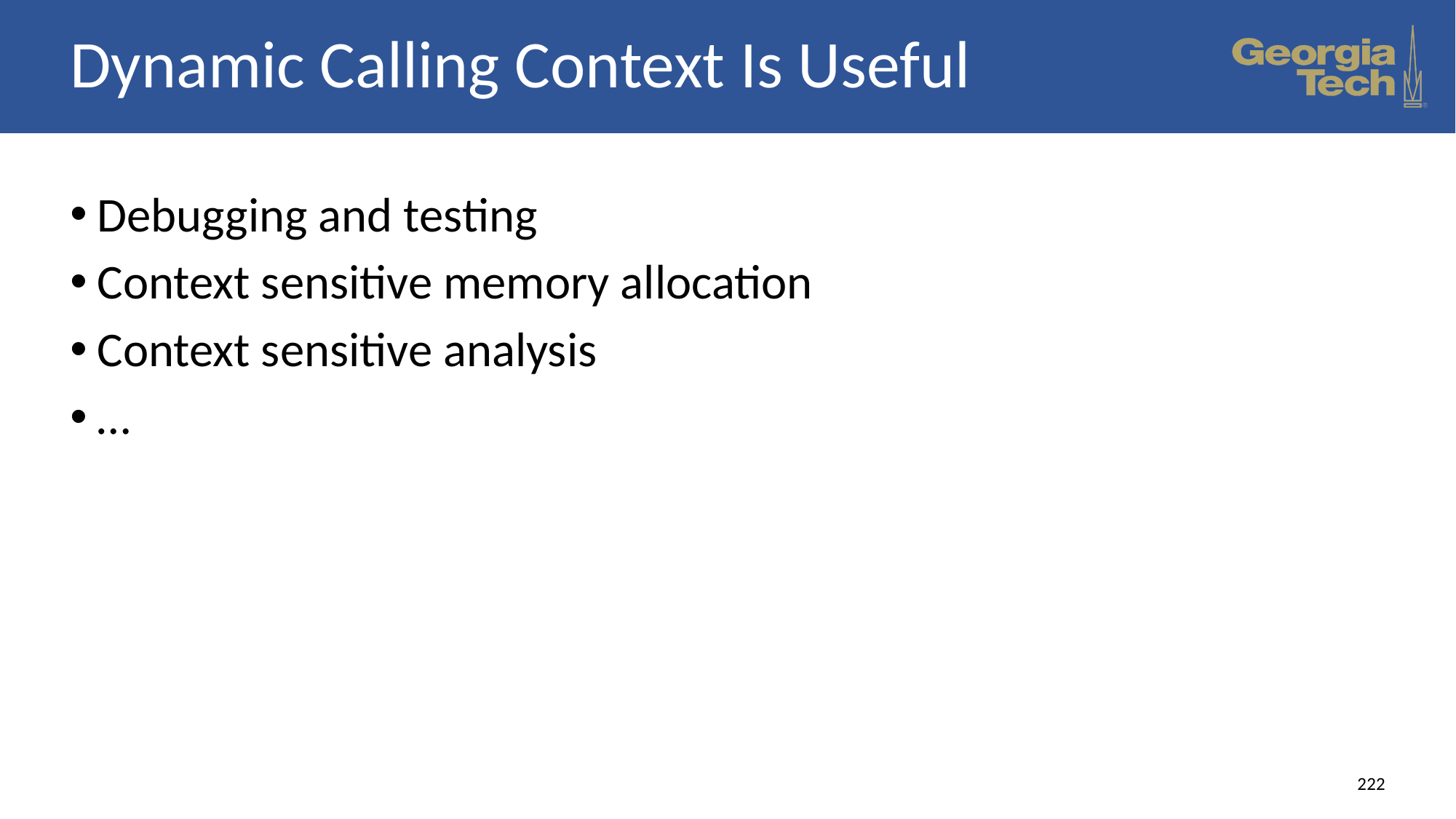

# Dynamic Calling Context Is Useful
Debugging and testing
Context sensitive memory allocation
Context sensitive analysis
…
222